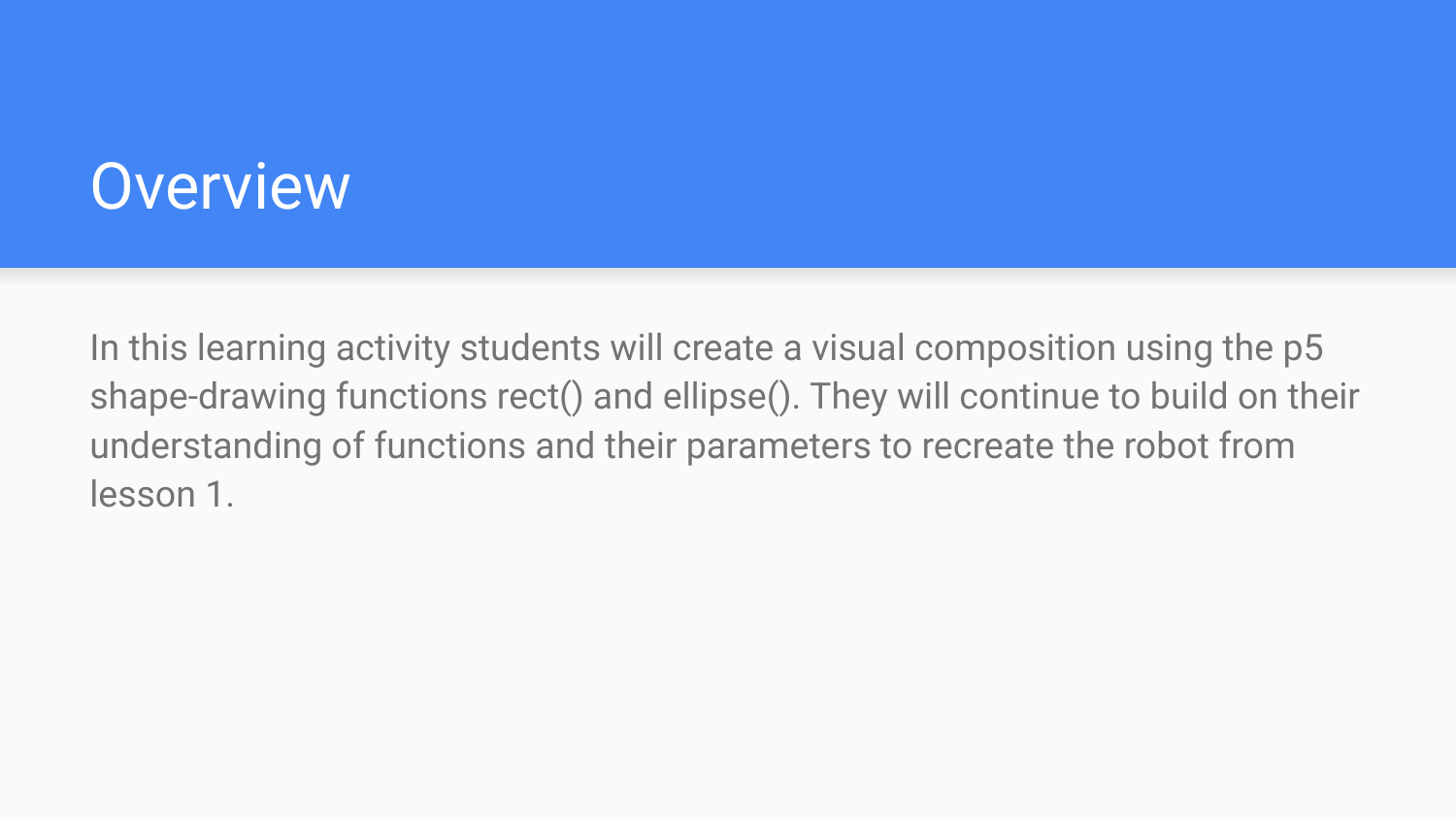

# Overview
In this learning activity students will create a visual composition using the p5 shape-drawing functions rect() and ellipse(). They will continue to build on their understanding of functions and their parameters to recreate the robot from lesson 1.